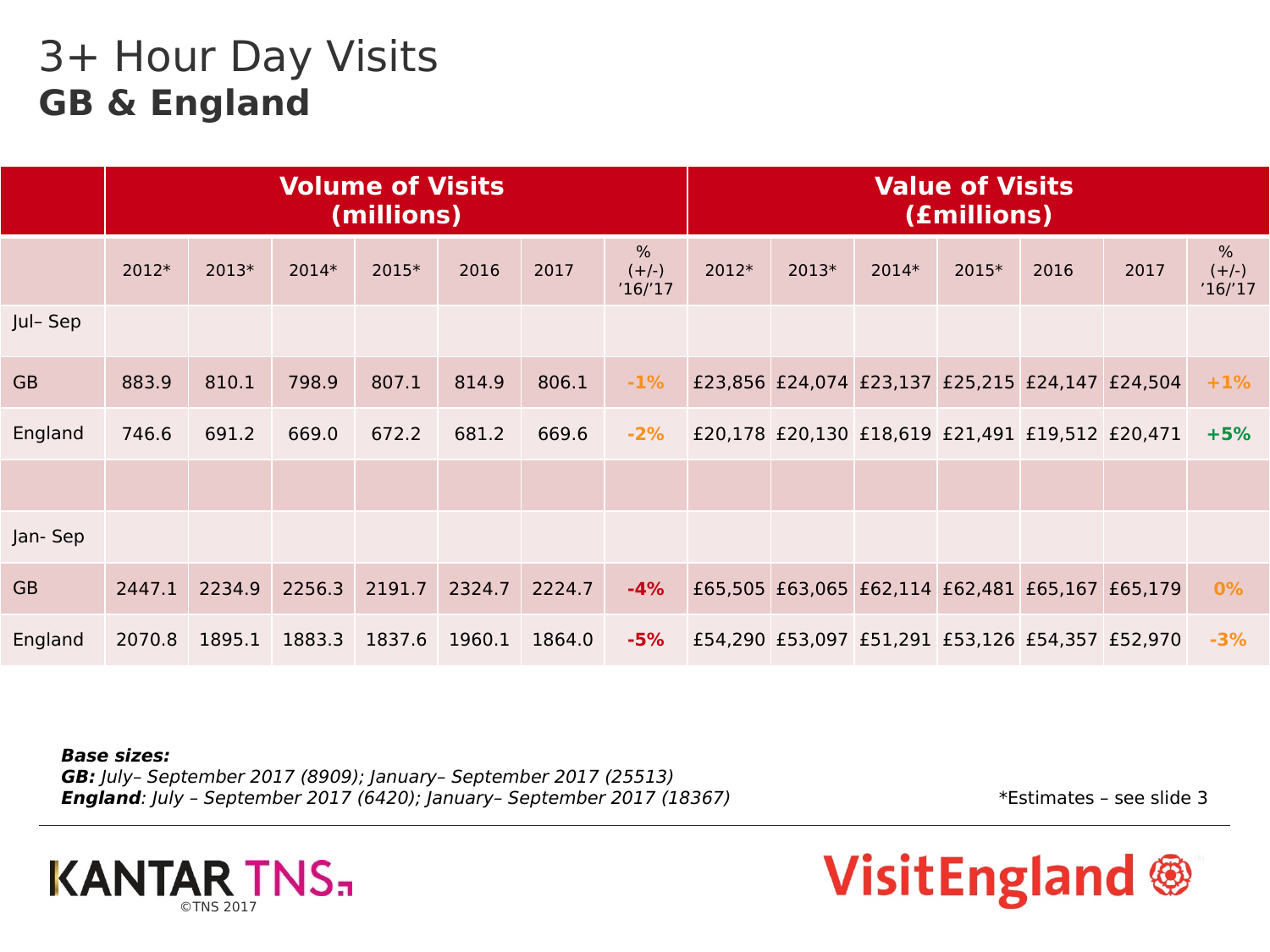

# 3+ Hour Day Visits GB & England
|  | Volume of Visits (millions) |  |  |  |  |  |  | Value of Visits (£millions) |  |  |  |  |  |  |
| --- | --- | --- | --- | --- | --- | --- | --- | --- | --- | --- | --- | --- | --- | --- |
|  | 2012\* | 2013\* | 2014\* | 2015\* | 2016 | 2017 | % (+/-) ’16/’17 | 2012\* | 2013\* | 2014\* | 2015\* | 2016 | 2017 | % (+/-) ’16/’17 |
| Jul– Sep |  |  |  |  |  |  |  |  |  |  |  |  |  |  |
| GB | 883.9 | 810.1 | 798.9 | 807.1 | 814.9 | 806.1 | -1% | £23,856 | £24,074 | £23,137 | £25,215 | £24,147 | £24,504 | +1% |
| England | 746.6 | 691.2 | 669.0 | 672.2 | 681.2 | 669.6 | -2% | £20,178 | £20,130 | £18,619 | £21,491 | £19,512 | £20,471 | +5% |
|  |  |  |  |  |  |  |  |  |  |  |  |  |  |  |
| Jan- Sep |  |  |  |  |  |  |  |  |  |  |  |  |  |  |
| GB | 2447.1 | 2234.9 | 2256.3 | 2191.7 | 2324.7 | 2224.7 | -4% | £65,505 | £63,065 | £62,114 | £62,481 | £65,167 | £65,179 | 0% |
| England | 2070.8 | 1895.1 | 1883.3 | 1837.6 | 1960.1 | 1864.0 | -5% | £54,290 | £53,097 | £51,291 | £53,126 | £54,357 | £52,970 | -3% |
Base sizes:
GB: July– September 2017 (8909); January– September 2017 (25513)
England: July – September 2017 (6420); January– September 2017 (18367)
*Estimates – see slide 3